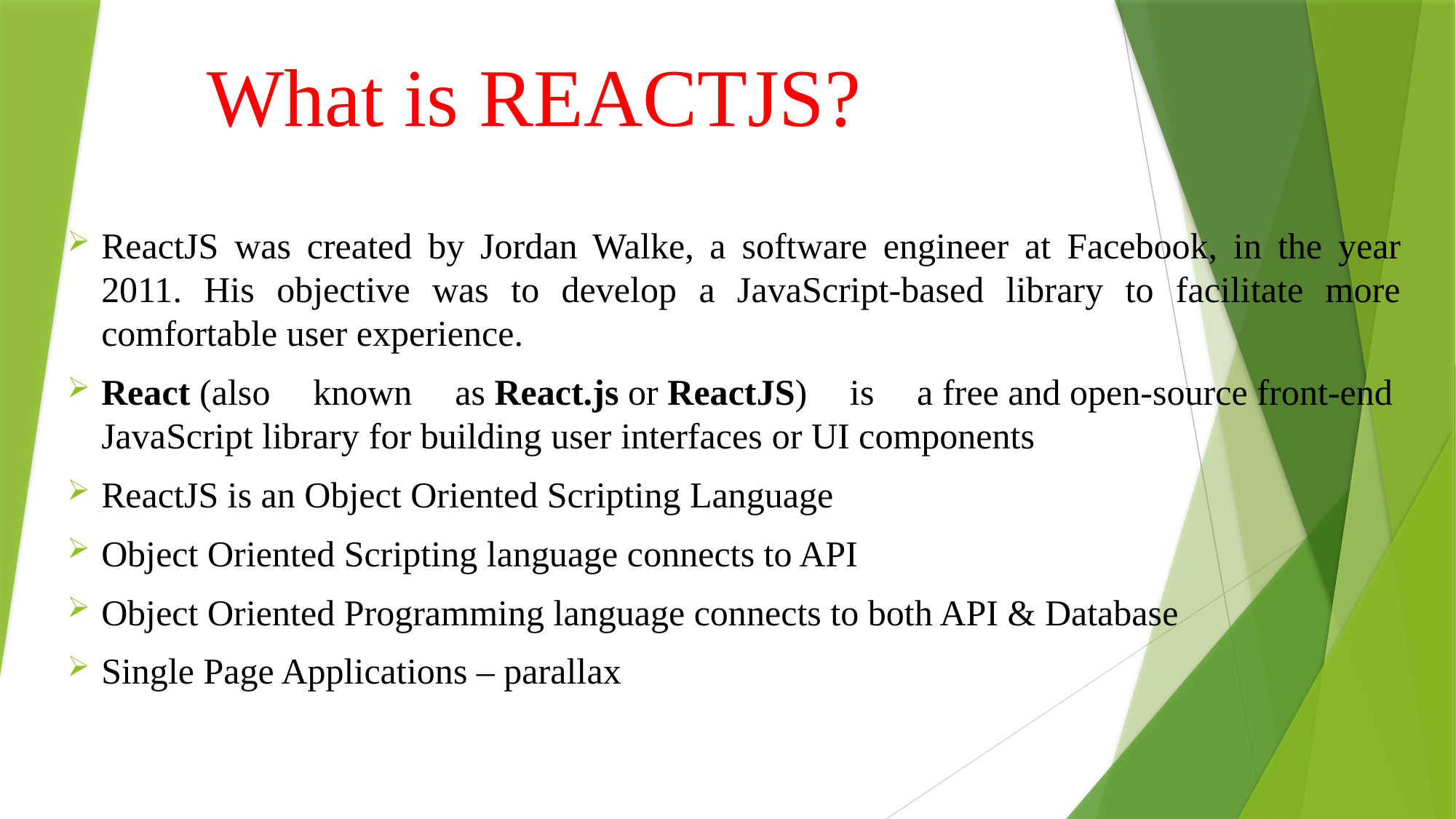

# What is REACTJS?
ReactJS was created by Jordan Walke, a software engineer at Facebook, in the year 2011. His objective was to develop a JavaScript-based library to facilitate more comfortable user experience.
React (also known as React.js or ReactJS) is a free and open-source front-end JavaScript library for building user interfaces or UI components
ReactJS is an Object Oriented Scripting Language
Object Oriented Scripting language connects to API
Object Oriented Programming language connects to both API & Database
Single Page Applications – parallax